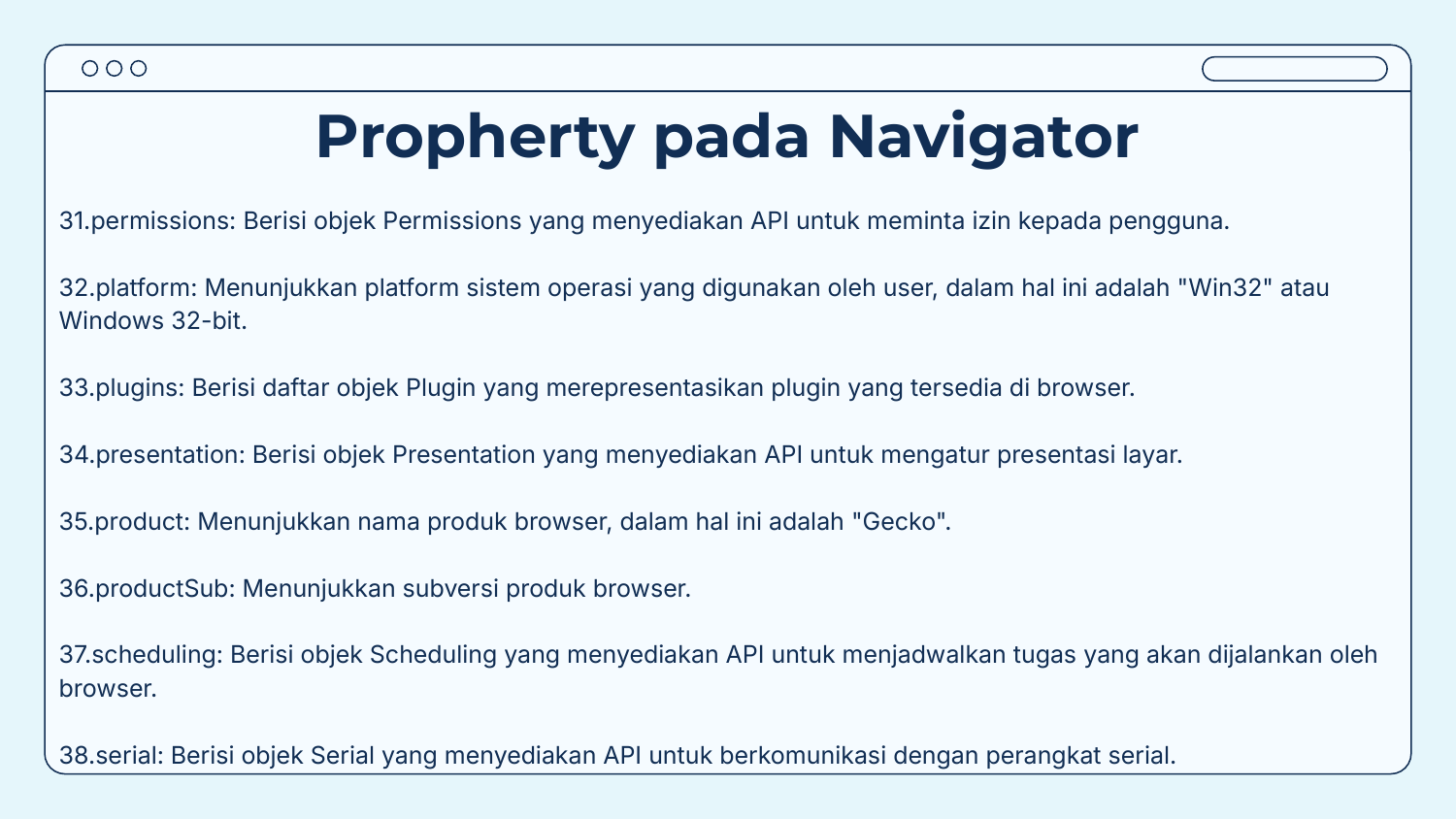

# Propherty pada Navigator
31.permissions: Berisi objek Permissions yang menyediakan API untuk meminta izin kepada pengguna.

32.platform: Menunjukkan platform sistem operasi yang digunakan oleh user, dalam hal ini adalah "Win32" atau Windows 32-bit.

33.plugins: Berisi daftar objek Plugin yang merepresentasikan plugin yang tersedia di browser.

34.presentation: Berisi objek Presentation yang menyediakan API untuk mengatur presentasi layar.

35.product: Menunjukkan nama produk browser, dalam hal ini adalah "Gecko".

36.productSub: Menunjukkan subversi produk browser.

37.scheduling: Berisi objek Scheduling yang menyediakan API untuk menjadwalkan tugas yang akan dijalankan oleh browser.

38.serial: Berisi objek Serial yang menyediakan API untuk berkomunikasi dengan perangkat serial.